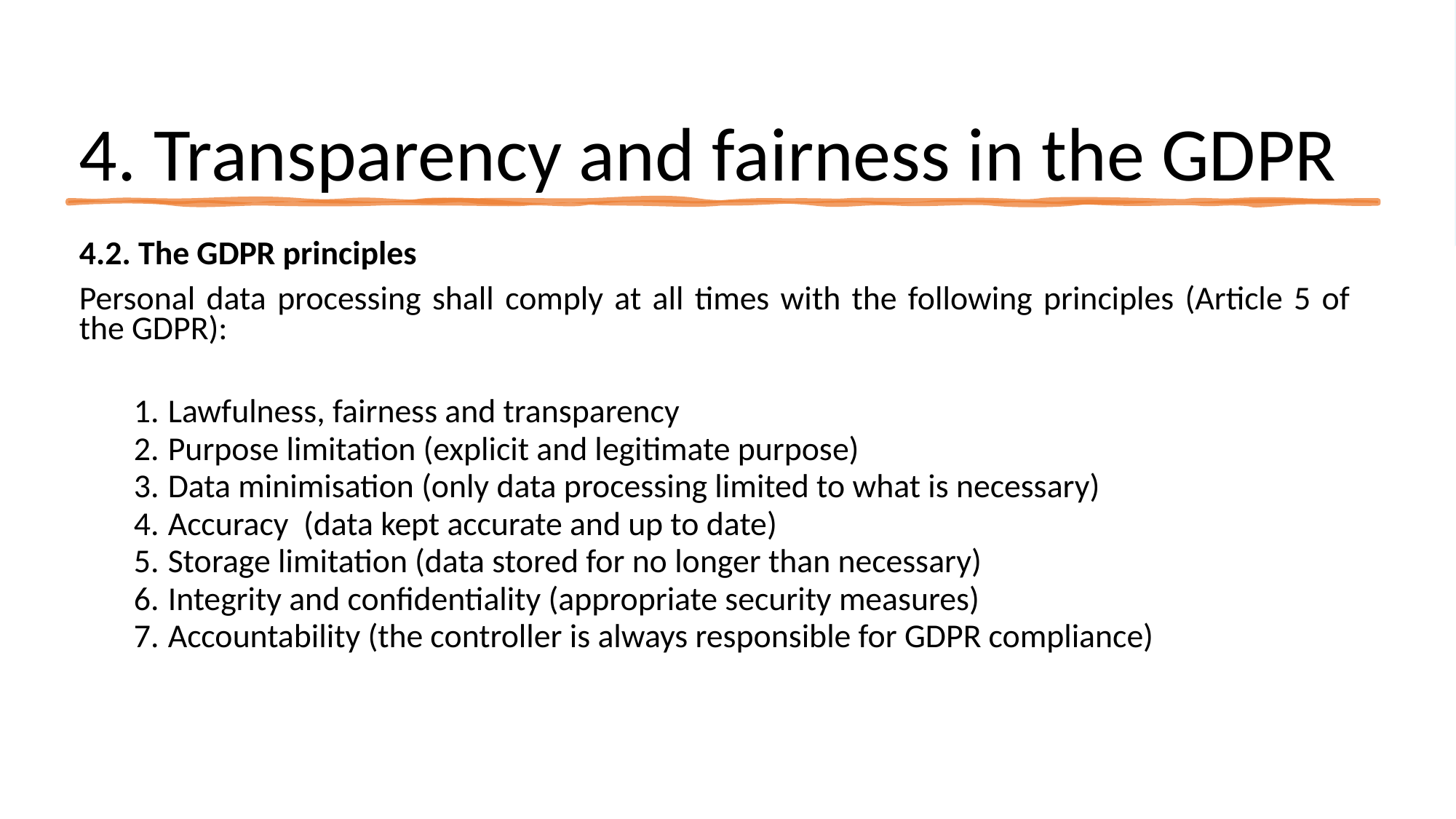

# 4. Transparency and fairness in the GDPR

4.2. The GDPR principles
Personal data processing shall comply at all times with the following principles (Article 5 of the GDPR):

Lawfulness, fairness and transparency
Purpose limitation (explicit and legitimate purpose)
Data minimisation (only data processing limited to what is necessary)
Accuracy  (data kept accurate and up to date)
Storage limitation (data stored for no longer than necessary)
Integrity and confidentiality (appropriate security measures)
Accountability (the controller is always responsible for GDPR compliance)